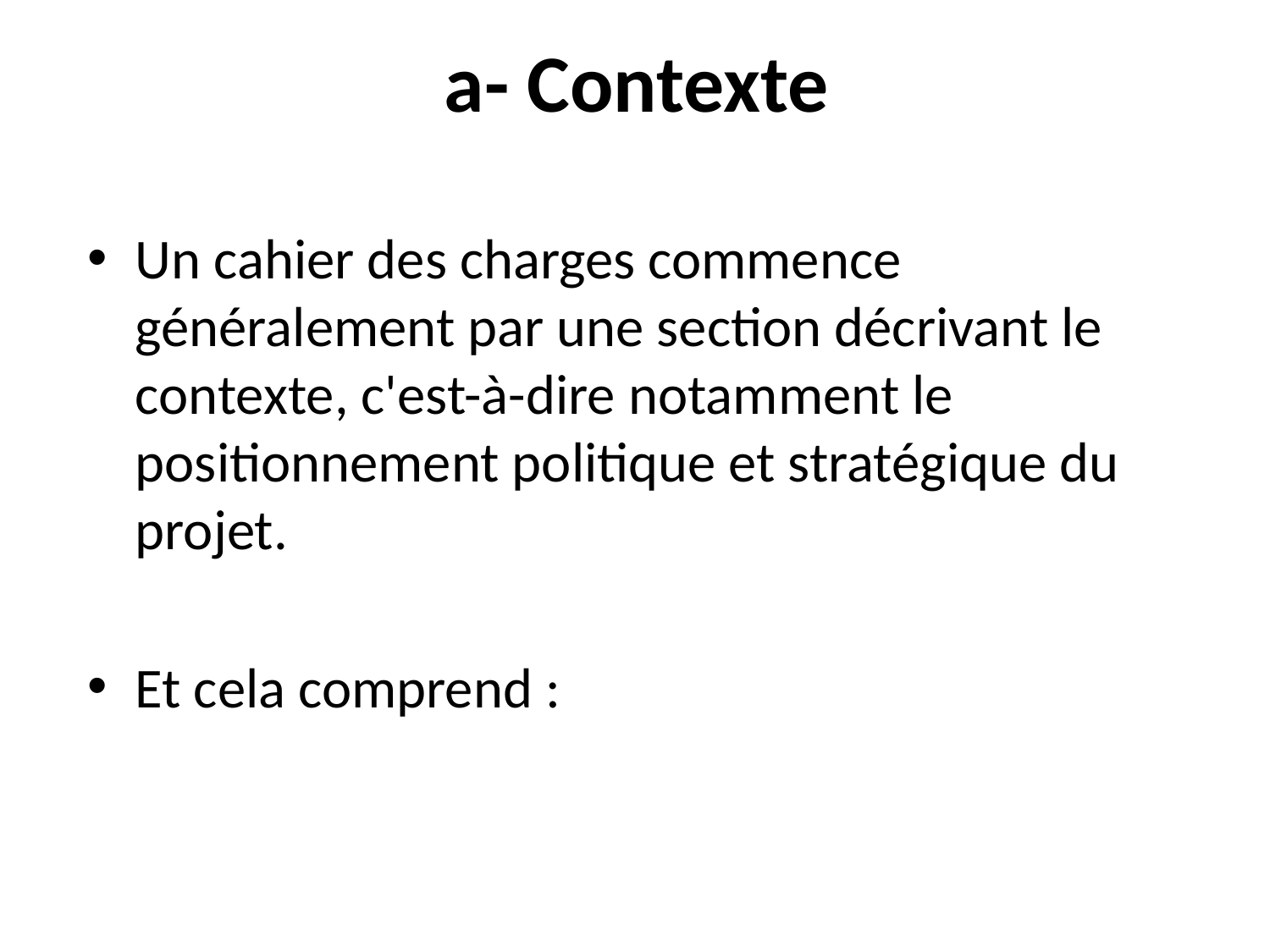

a- Contexte
Un cahier des charges commence généralement par une section décrivant le contexte, c'est-à-dire notamment le positionnement politique et stratégique du projet.

Et cela comprend :